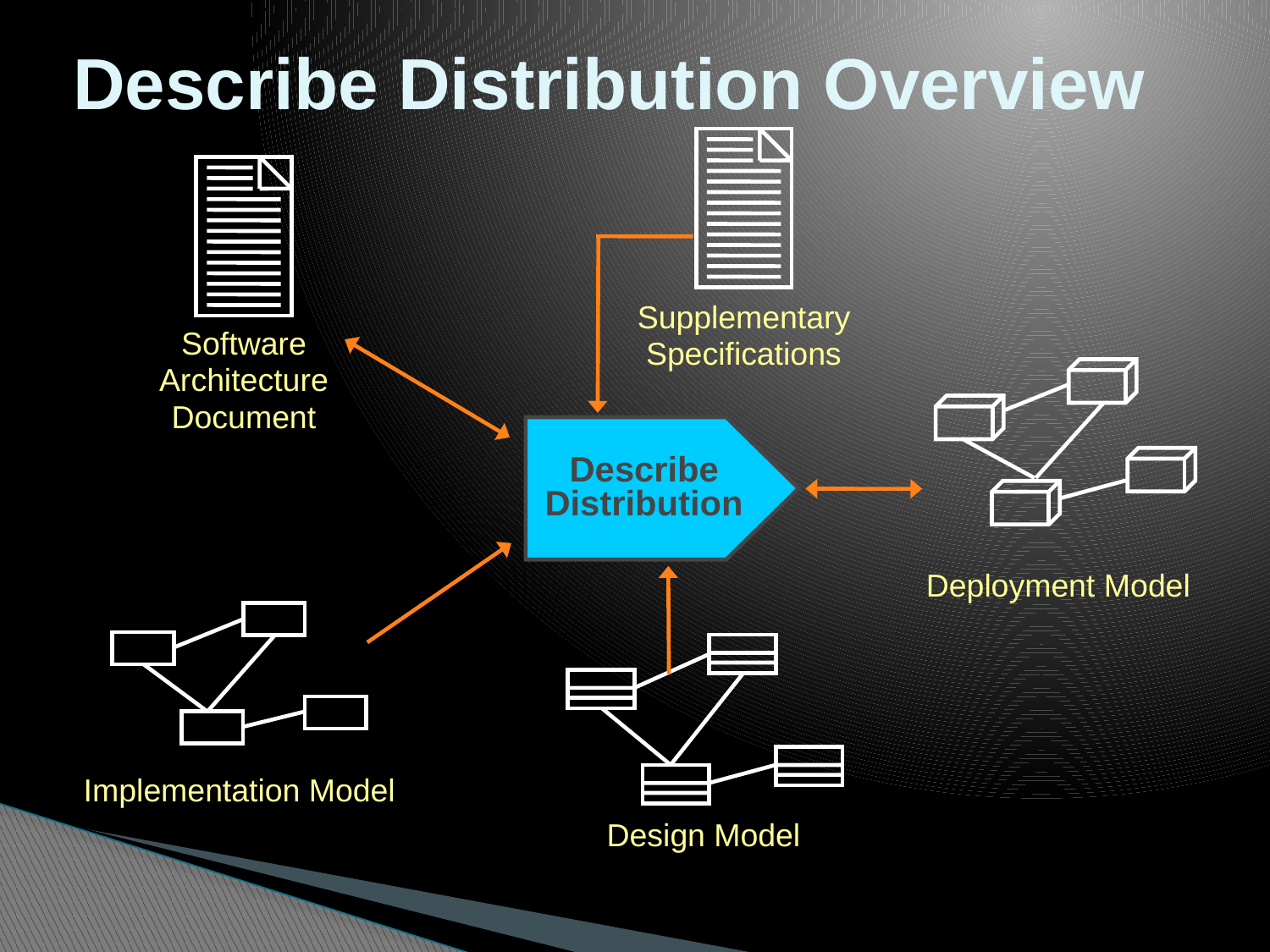

# Describe Distribution Overview

Supplementary
Specifications

Software
Architecture
Document

Describe
Distribution

Deployment Model

Design Model
Implementation Model